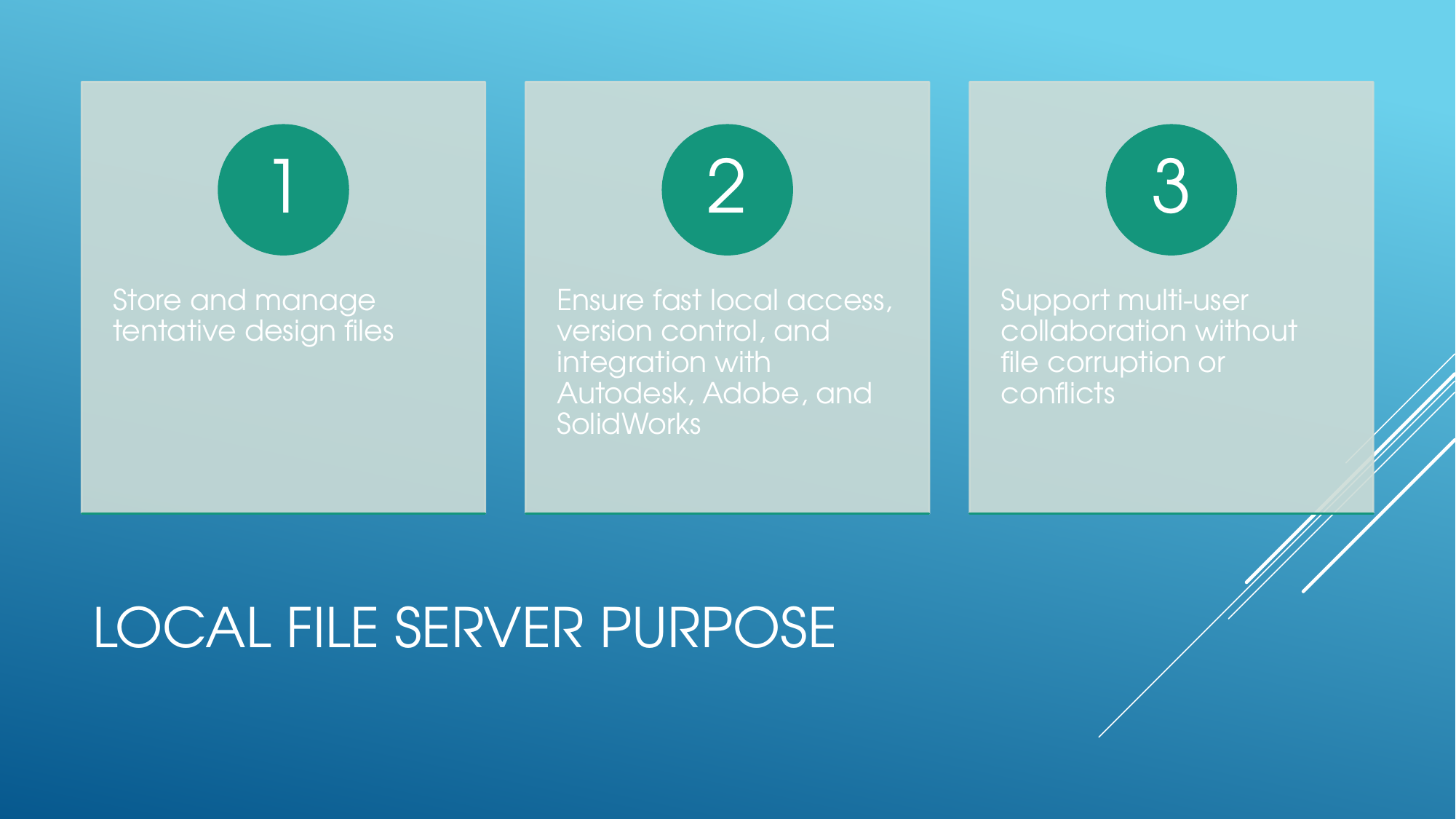

Store and manage tentative design files
1
Ensure fast local access, version control, and integration with Autodesk, Adobe, and SolidWorks
2
Support multi-user collaboration without file corruption or conflicts
3
# Local File Server Purpose